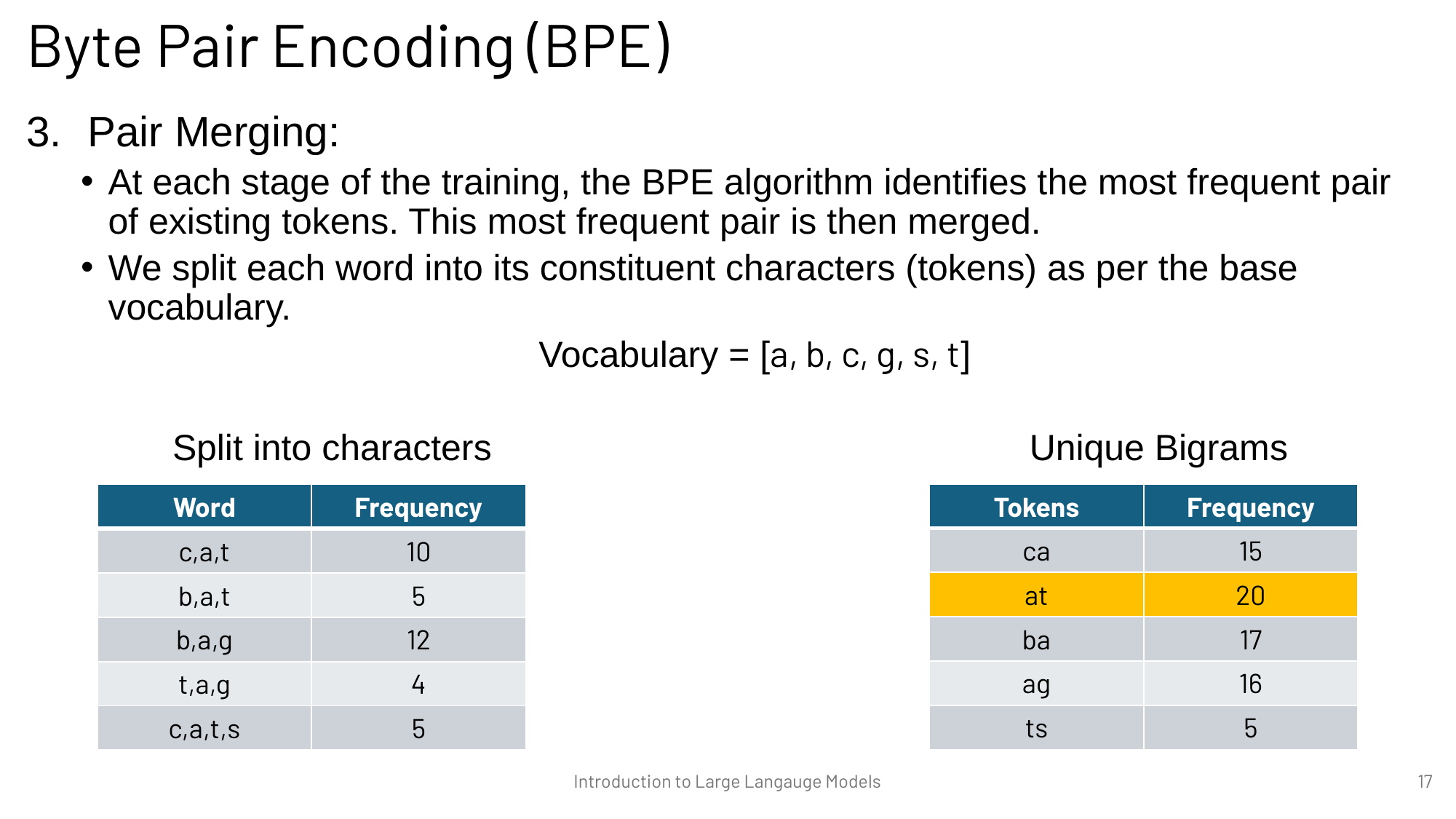

# Byte Pair Encoding (BPE)
Pair Merging:
At each stage of the training, the BPE algorithm identifies the most frequent pair of existing tokens. This most frequent pair is then merged.
We split each word into its constituent characters (tokens) as per the base vocabulary.
Vocabulary = [a, b, c, g, s, t]

         Split into characters                                                     Unique Bigrams
| Word | Frequency |
| --- | --- |
| c,a,t | 10 |
| b,a,t | 5 |
| b,a,g | 12 |
| t,a,g | 4 |
| c,a,t,s | 5 |
| Tokens | Frequency |
| --- | --- |
| ca | 15 |
| at | 20 |
| ba | 17 |
| ag | 16 |
| ts | 5 |
Introduction to Large Langauge Models
17